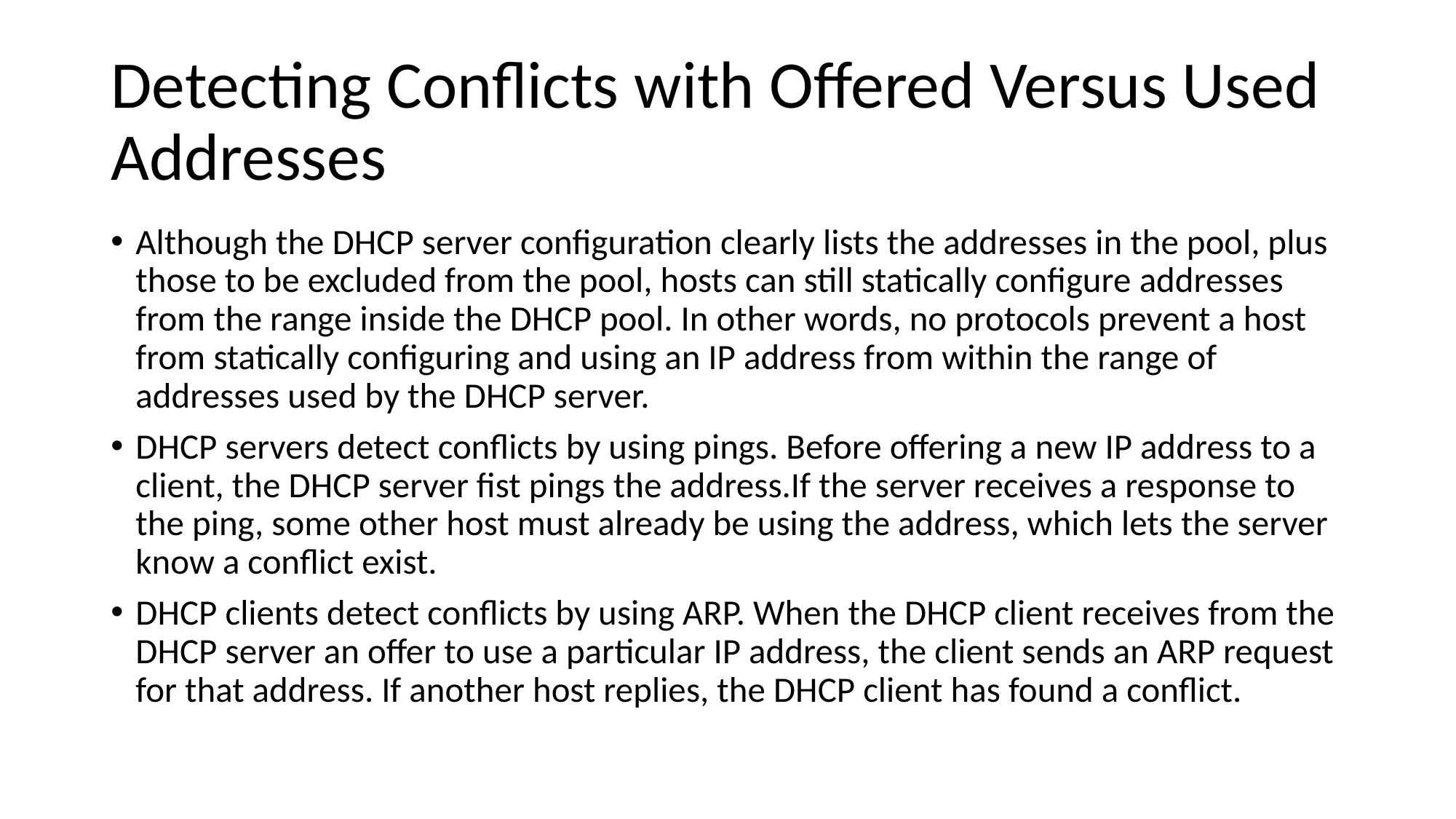

# Detecting Conflicts with Offered Versus Used Addresses
Although the DHCP server configuration clearly lists the addresses in the pool, plus those to be excluded from the pool, hosts can still statically configure addresses from the range inside the DHCP pool. In other words, no protocols prevent a host from statically configuring and using an IP address from within the range of addresses used by the DHCP server.
DHCP servers detect conflicts by using pings. Before offering a new IP address to a client, the DHCP server fist pings the address.If the server receives a response to the ping, some other host must already be using the address, which lets the server know a conflict exist.
DHCP clients detect conflicts by using ARP. When the DHCP client receives from the DHCP server an offer to use a particular IP address, the client sends an ARP request for that address. If another host replies, the DHCP client has found a conflict.